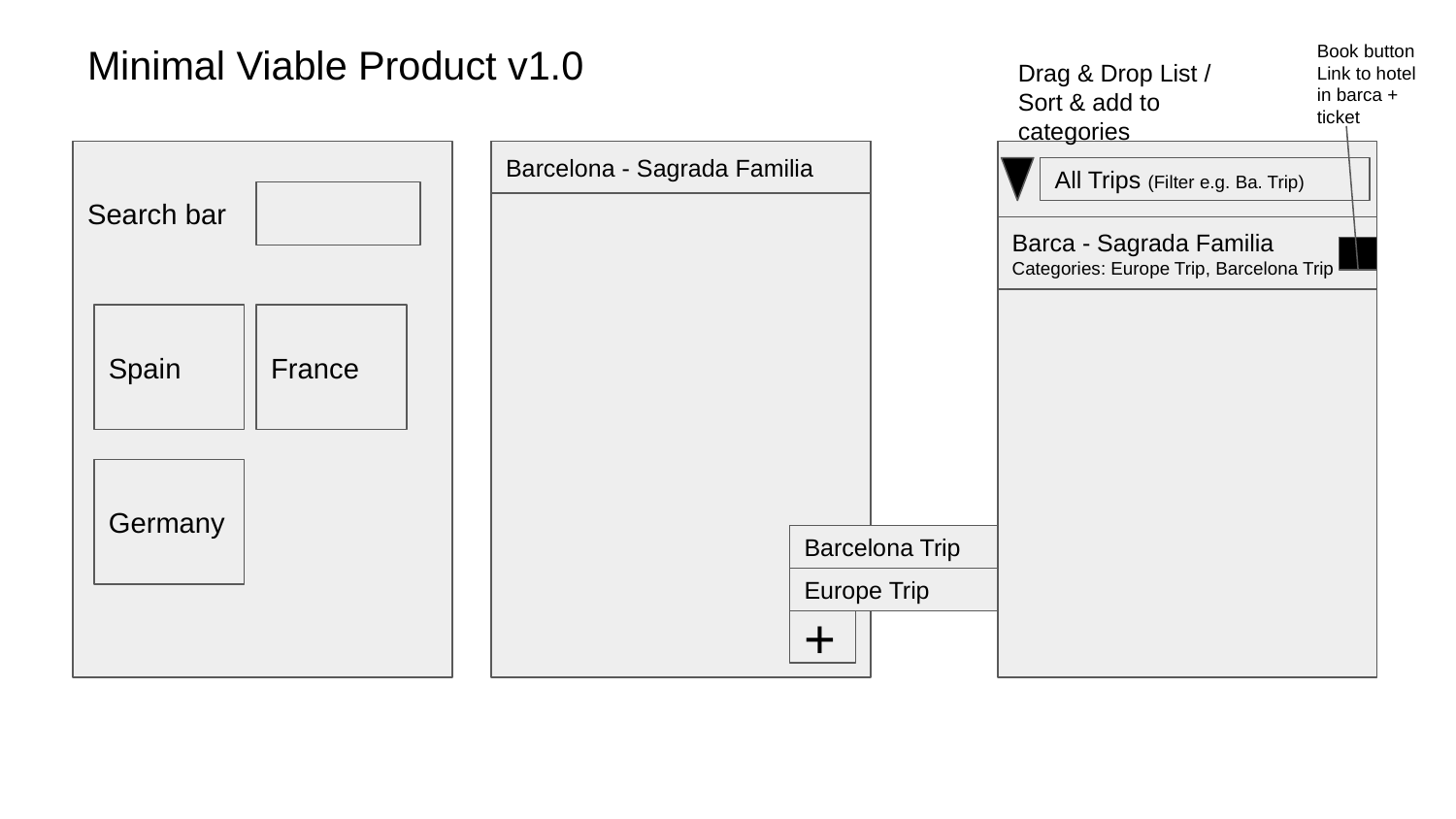

Book button Link to hotel in barca + ticket
# Minimal Viable Product v1.0
Drag & Drop List / Sort & add to categories

Barcelona - Sagrada Familia

All Trips (Filter e.g. Ba. Trip)

Search bar

Barca - Sagrada Familia
Categories: Europe Trip, Barcelona Trip

Spain
France
Germany
Barcelona Trip
Europe Trip
+